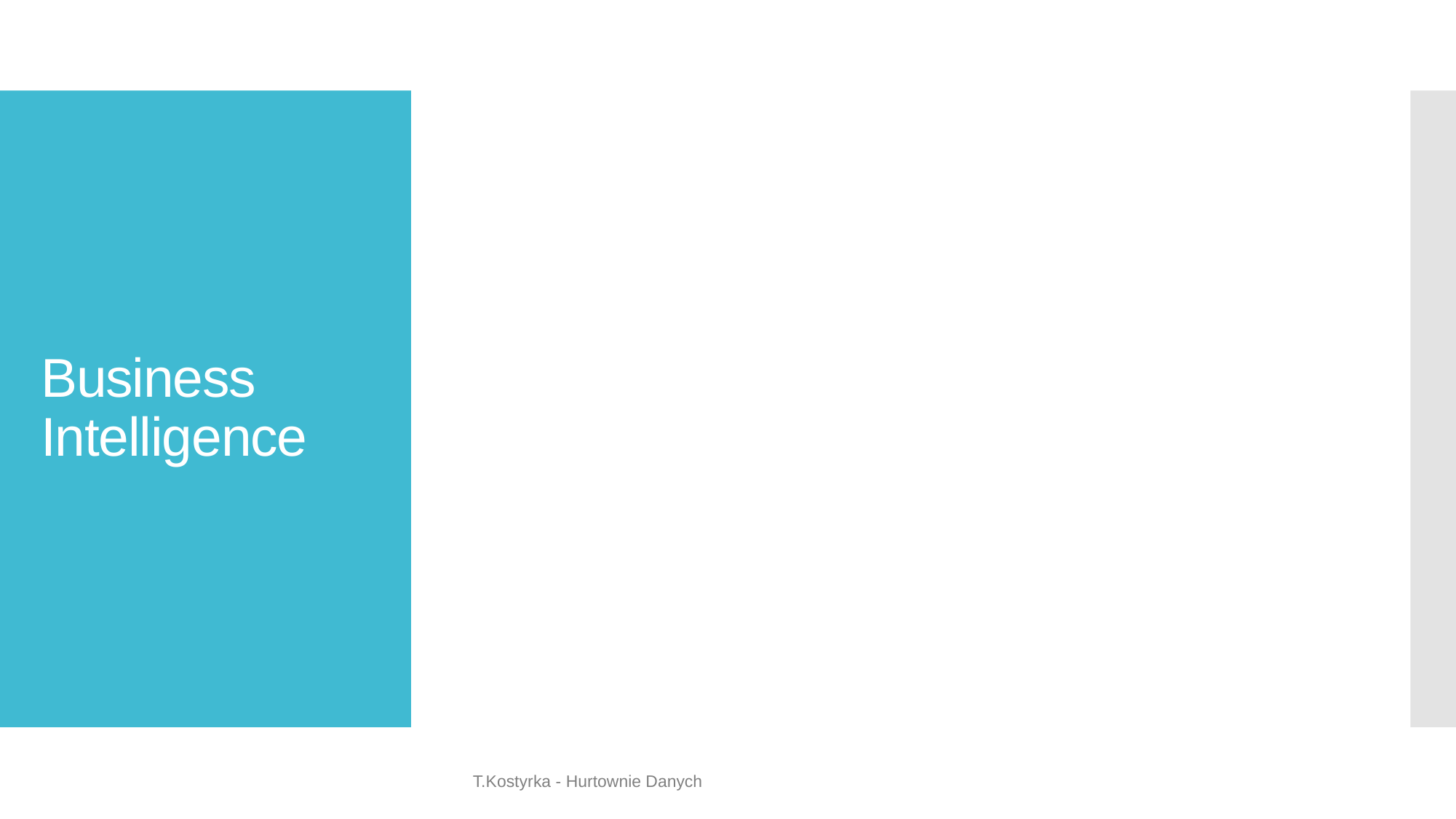

# Business Intelligence
T.Kostyrka - Hurtownie Danych